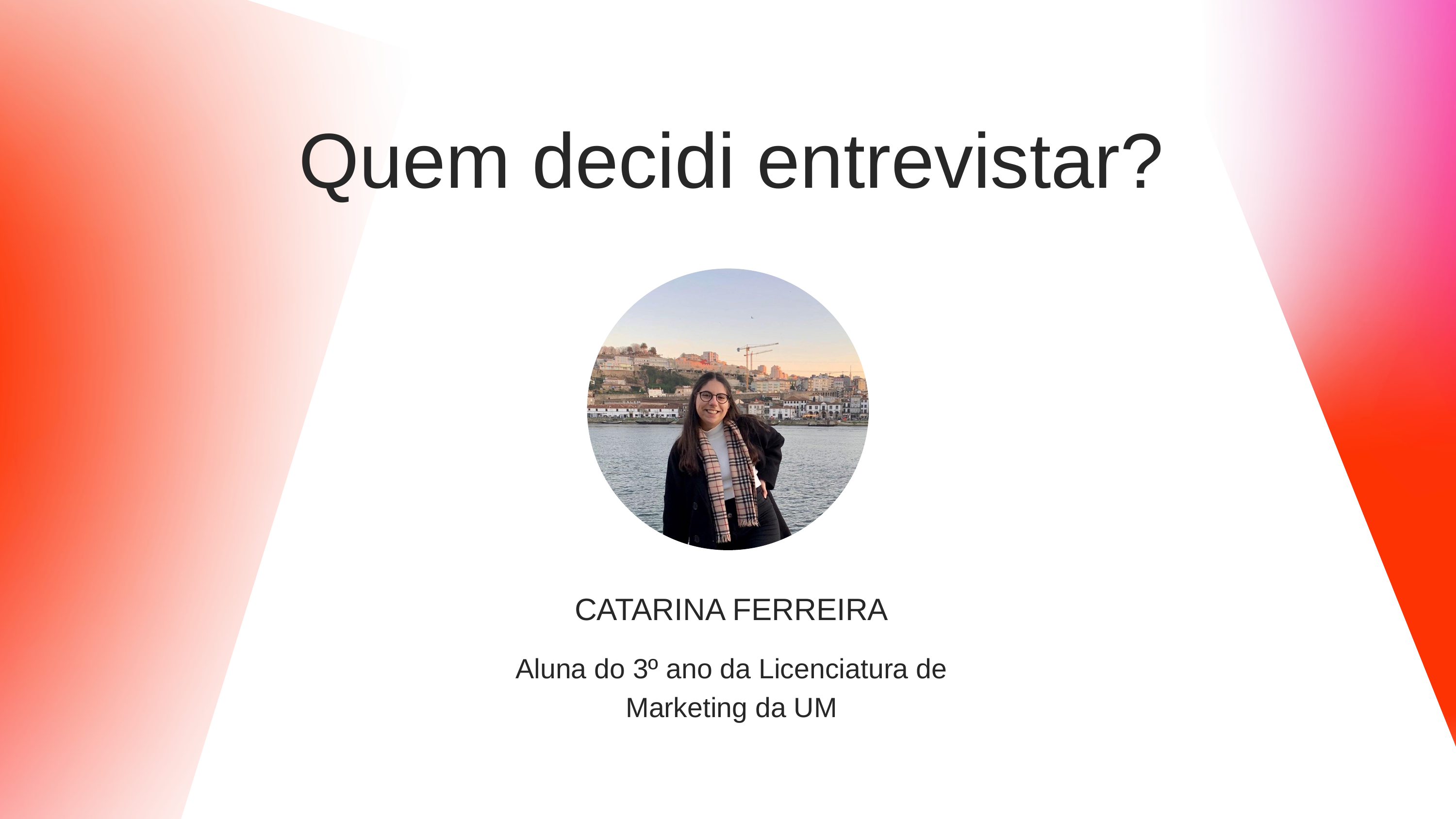

Quem decidi entrevistar?

CATARINA FERREIRA
Aluna do 3º ano da Licenciatura de Marketing da UM